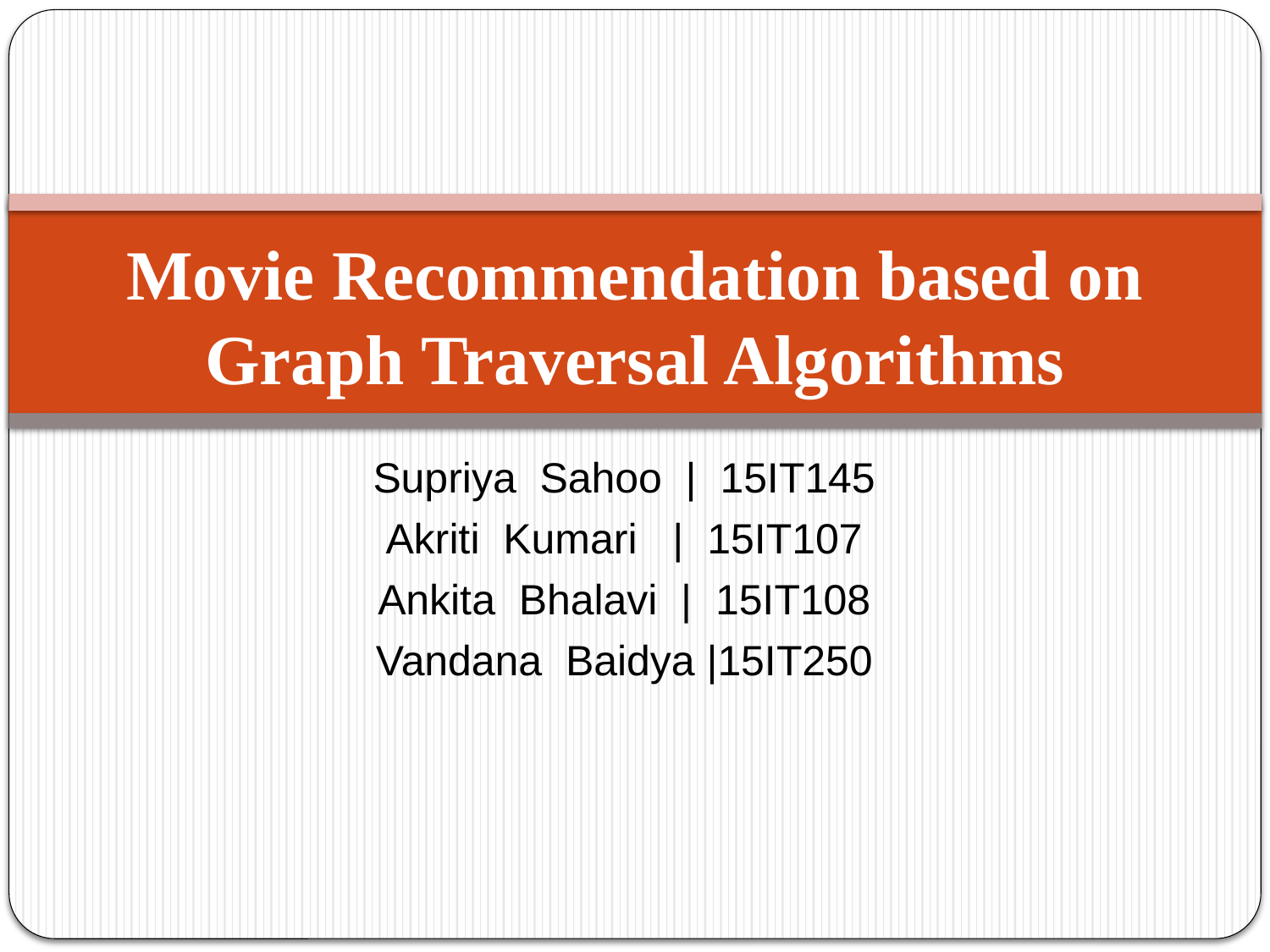

# Movie Recommendation based on Graph Traversal Algorithms
Supriya  Sahoo  |  15IT145
Akriti  Kumari   |  15IT107
Ankita  Bhalavi  |  15IT108
Vandana  Baidya |15IT250